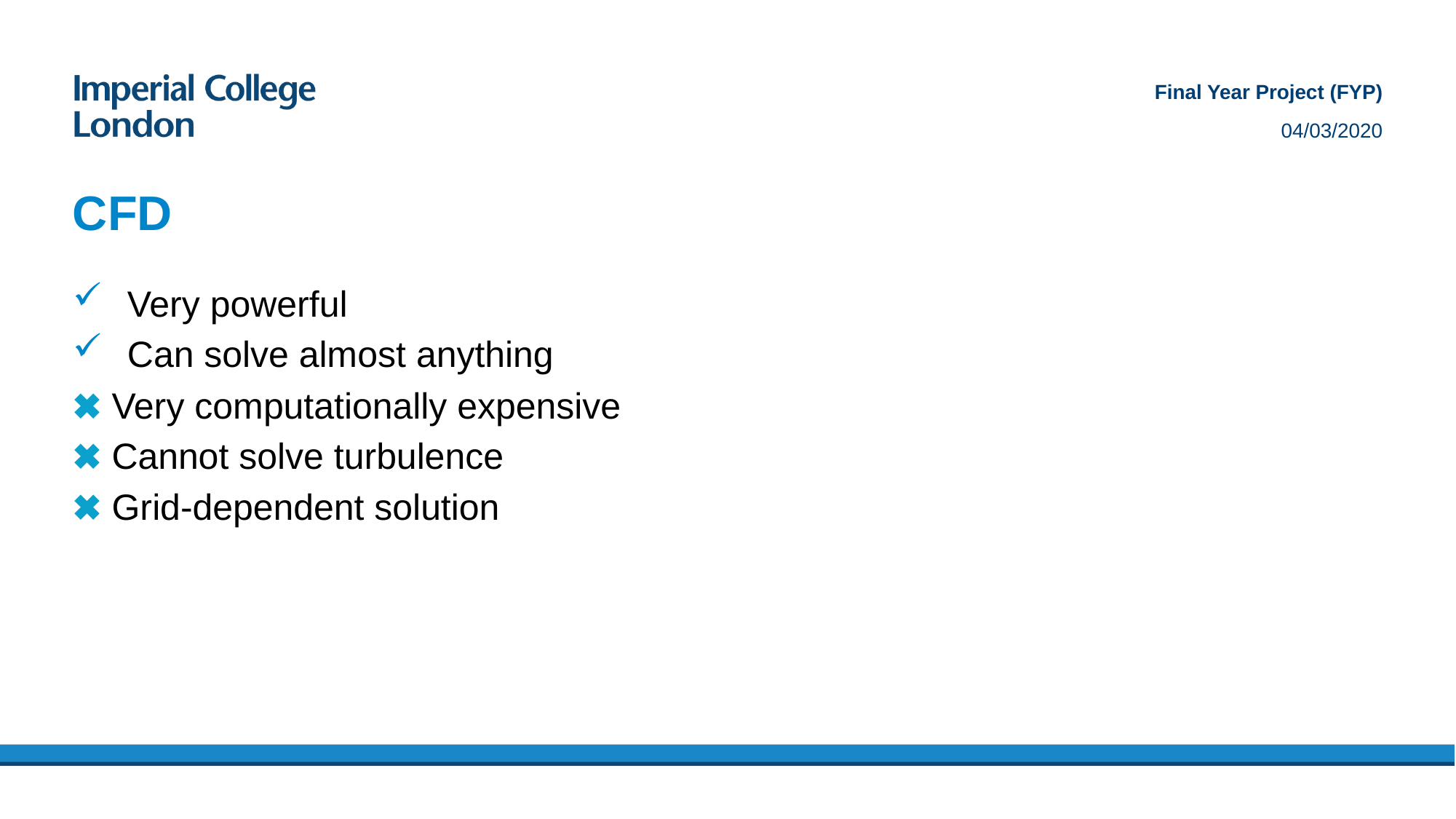

Final Year Project (FYP)

04/03/2020

# CFD
Very powerful
Can solve almost anything
✖ Very computationally expensive
✖ Cannot solve turbulence
✖ Grid-dependent solution